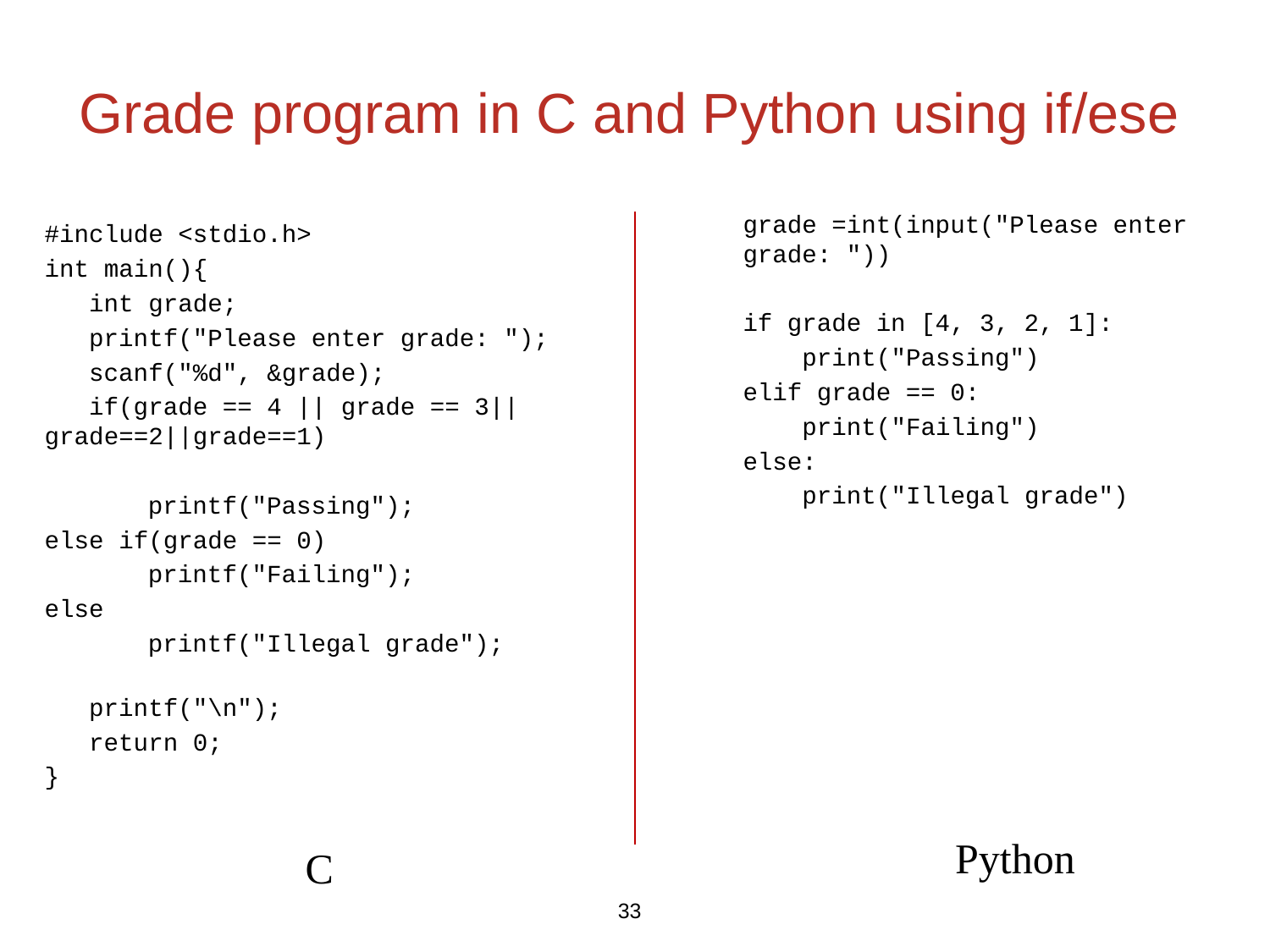

Grade program in C and Python using if/ese
grade =int(input("Please enter grade: "))

if grade in [4, 3, 2, 1]:
    print("Passing")
elif grade == 0:
    print("Failing")
else:
    print("Illegal grade")
#include <stdio.h>
int main(){
   int grade;
   printf("Please enter grade: ");
   scanf("%d", &grade);
   if(grade == 4 || grade == 3||grade==2||grade==1)

       printf("Passing");
else if(grade == 0)
       printf("Failing");
else
       printf("Illegal grade");
   printf("\n");
   return 0;
}
Python
C
33